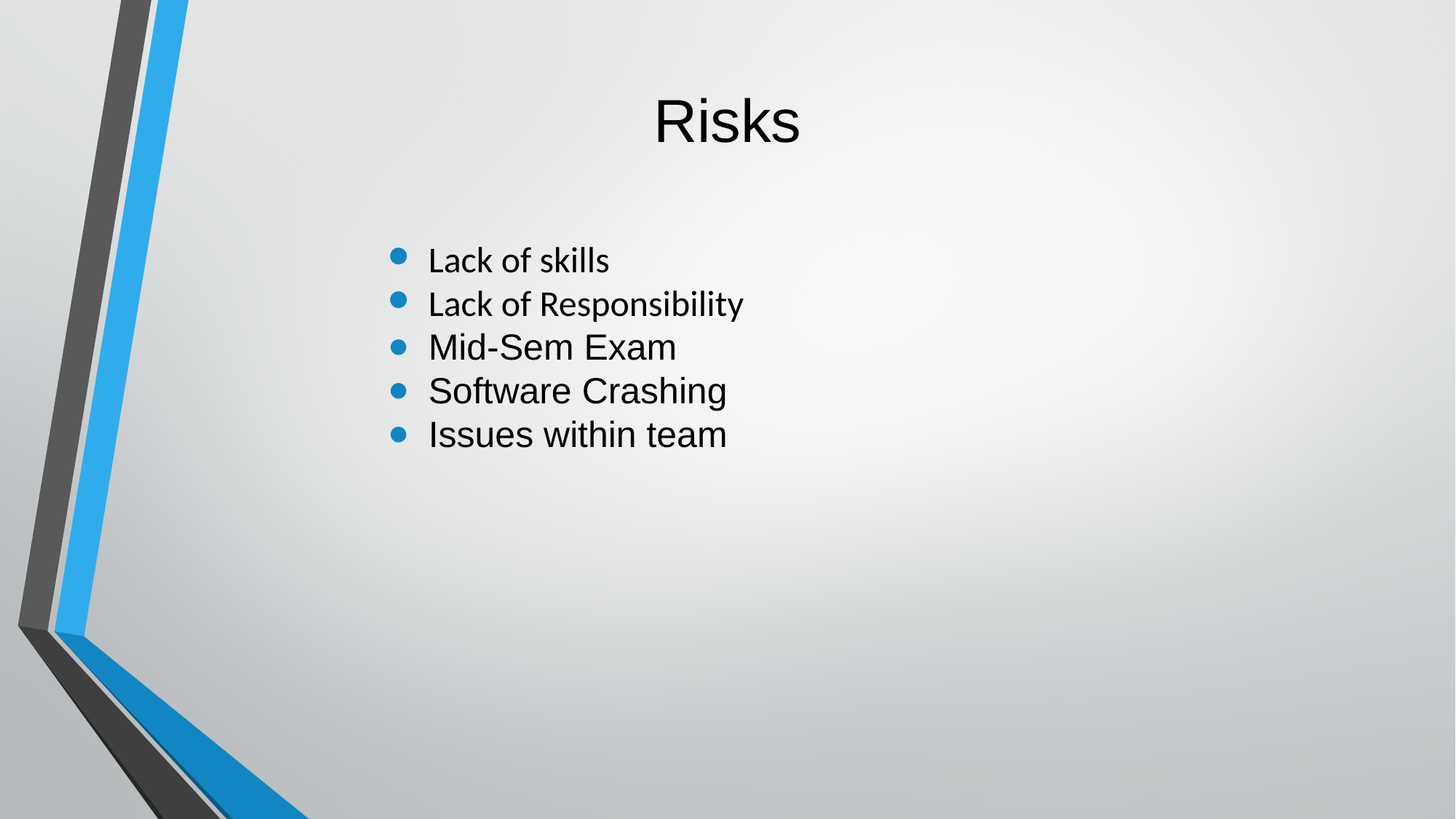

# Risks

Lack of skills
Lack of Responsibility
Mid-Sem Exam
Software Crashing
Issues within team